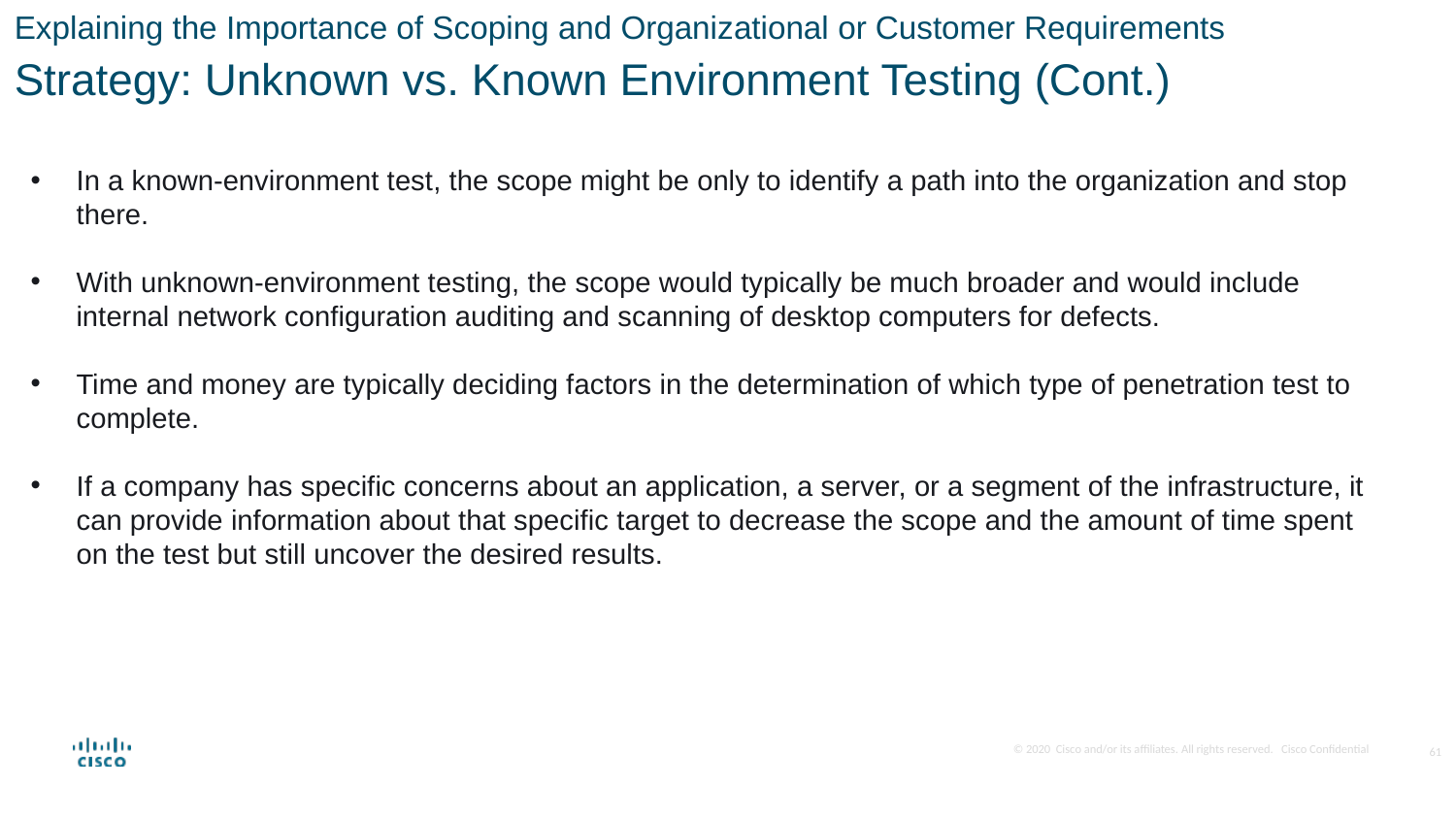

Explaining the Importance of Scoping and Organizational or Customer Requirements
Strategy: Unknown vs. Known Environment Testing (Cont.)
In a known-environment test, the scope might be only to identify a path into the organization and stop there.

With unknown-environment testing, the scope would typically be much broader and would include internal network configuration auditing and scanning of desktop computers for defects.

Time and money are typically deciding factors in the determination of which type of penetration test to complete.

If a company has specific concerns about an application, a server, or a segment of the infrastructure, it can provide information about that specific target to decrease the scope and the amount of time spent on the test but still uncover the desired results.
61